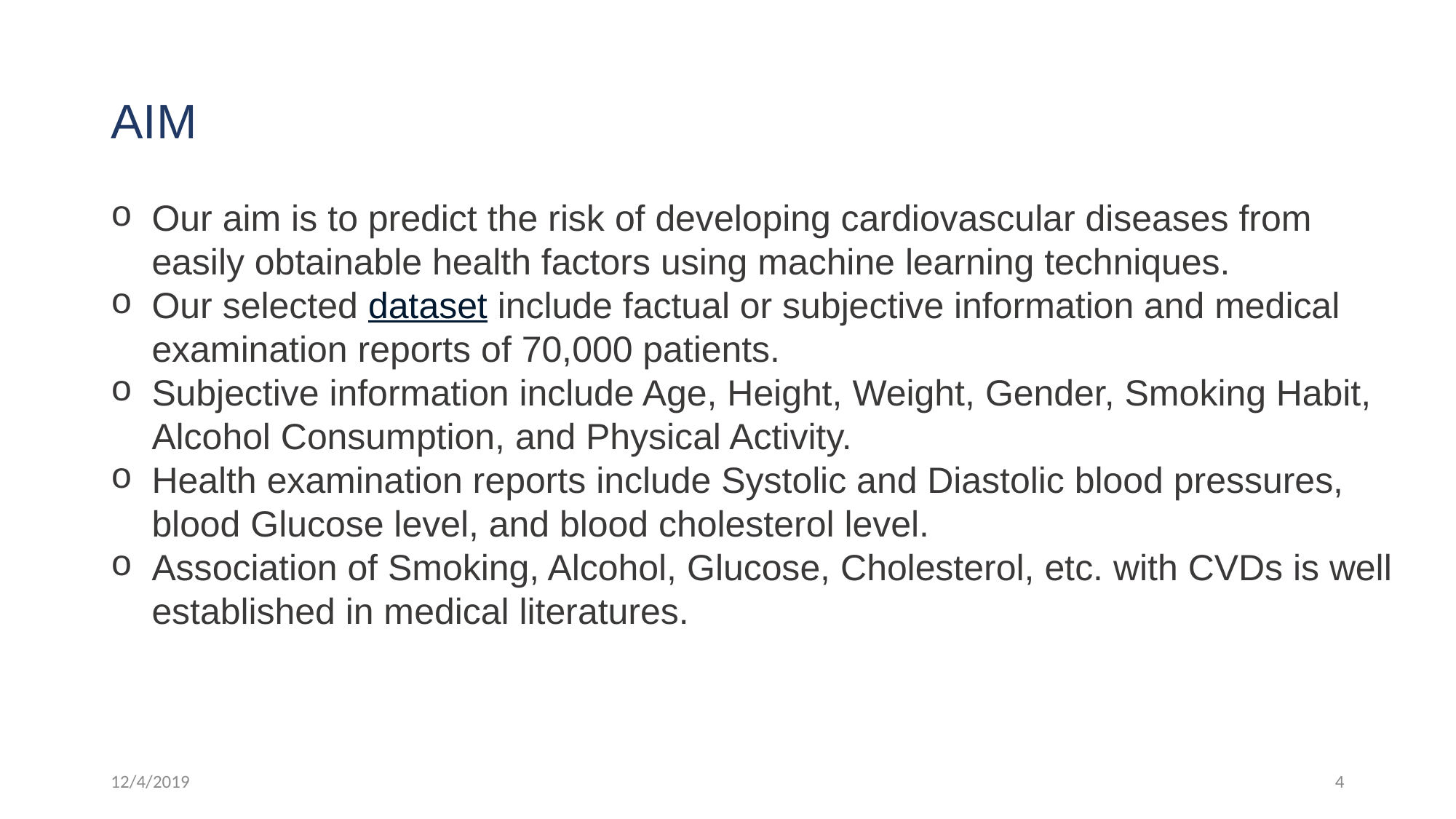

# AIM
Our aim is to predict the risk of developing cardiovascular diseases from easily obtainable health factors using machine learning techniques.
Our selected dataset include factual or subjective information and medical examination reports of 70,000 patients.
Subjective information include Age, Height, Weight, Gender, Smoking Habit, Alcohol Consumption, and Physical Activity.
Health examination reports include Systolic and Diastolic blood pressures, blood Glucose level, and blood cholesterol level.
Association of Smoking, Alcohol, Glucose, Cholesterol, etc. with CVDs is well established in medical literatures.

12/4/2019
4